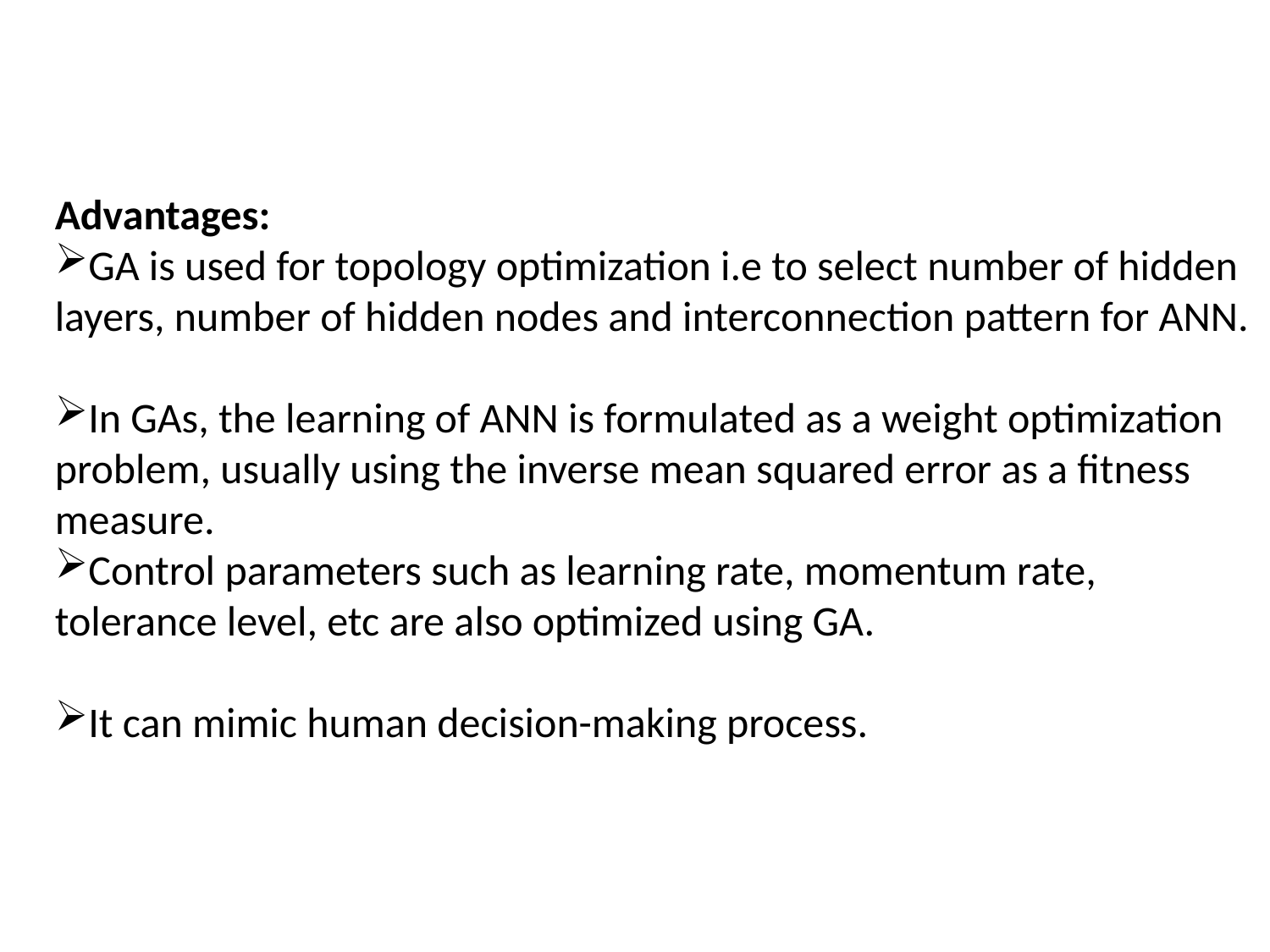

Advantages:
GA is used for topology optimization i.e to select number of hidden layers, number of hidden nodes and interconnection pattern for ANN.

In GAs, the learning of ANN is formulated as a weight optimization problem, usually using the inverse mean squared error as a fitness measure.
Control parameters such as learning rate, momentum rate, tolerance level, etc are also optimized using GA.

It can mimic human decision-making process.